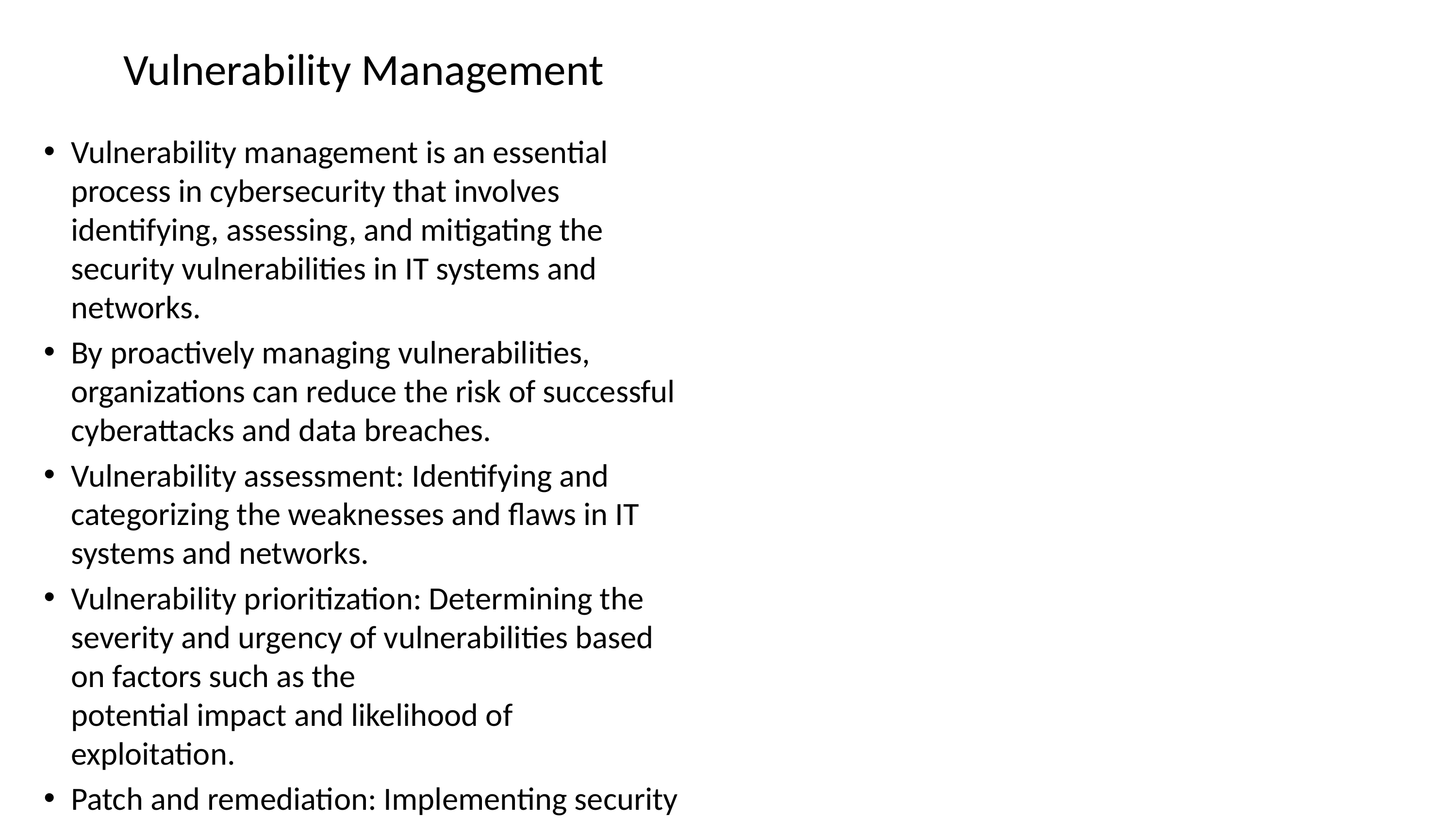

# Vulnerability Management
Vulnerability management is an essential process in cybersecurity that involves identifying, assessing, and mitigating the security vulnerabilities in IT systems and networks.
By proactively managing vulnerabilities, organizations can reduce the risk of successful cyberattacks and data breaches.
Vulnerability assessment: Identifying and categorizing the weaknesses and flaws in IT systems and networks.
Vulnerability prioritization: Determining the severity and urgency of vulnerabilities based on factors such as the
potential impact and likelihood of exploitation.
Patch and remediation: Implementing security fixes, updates, and patches to address vulnerabilities.
Vulnerability monitoring: Continuously tracking and monitoring systems and networks for new vulnerabilities and
potential exploits.